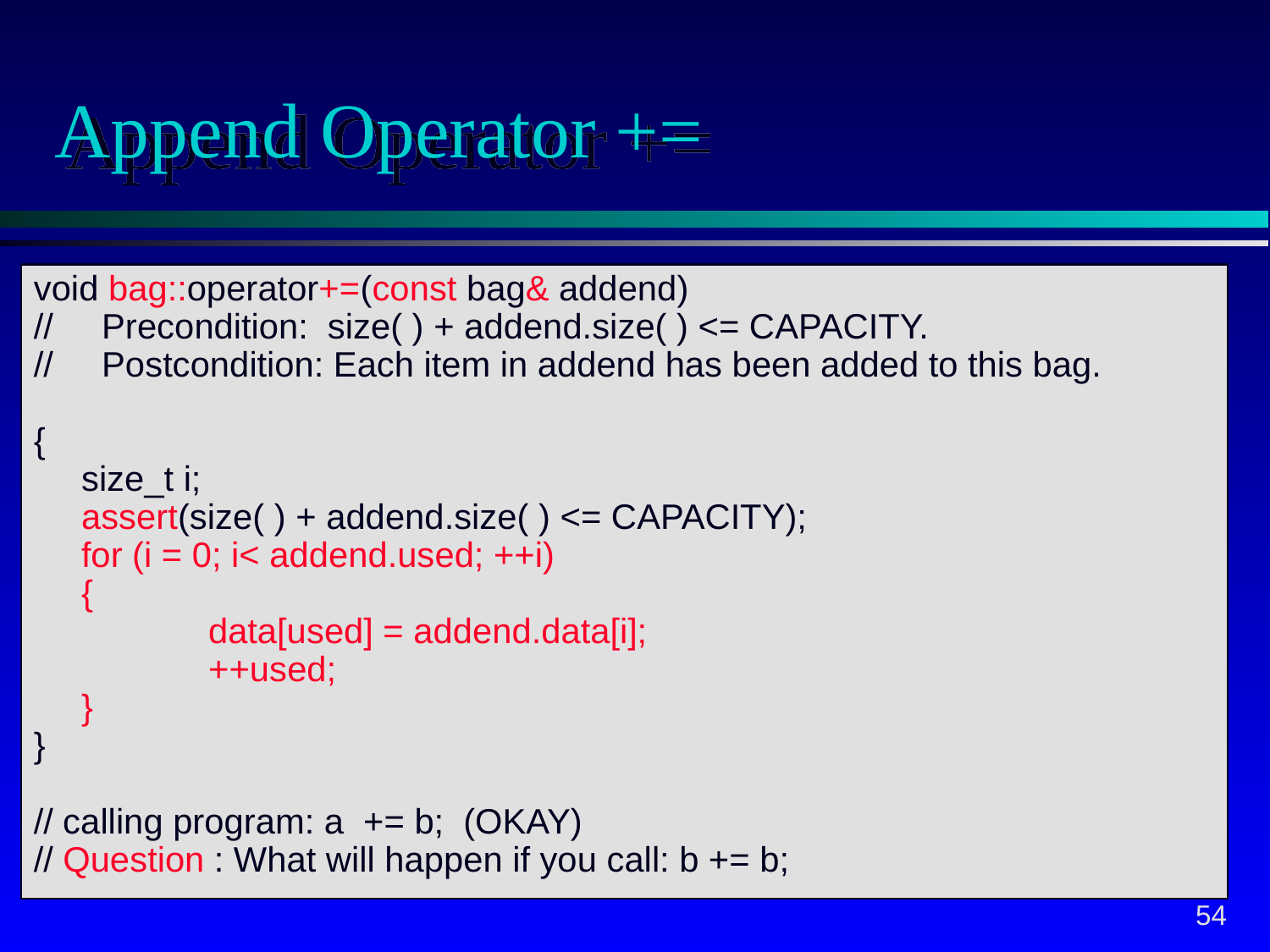

# Append Operator +=
void bag::operator+=(const bag& addend)
//     Precondition:  size( ) + addend.size( ) <= CAPACITY.
//     Postcondition: Each item in addend has been added to this bag.

{
	size_t i;
	assert(size( ) + addend.size( ) <= CAPACITY);
	for (i = 0; i< addend.used; ++i)
	{
		data[used] = addend.data[i];
		++used;
	}
}

// calling program: a  += b;  (OKAY)
// Question : What will happen if you call: b += b;